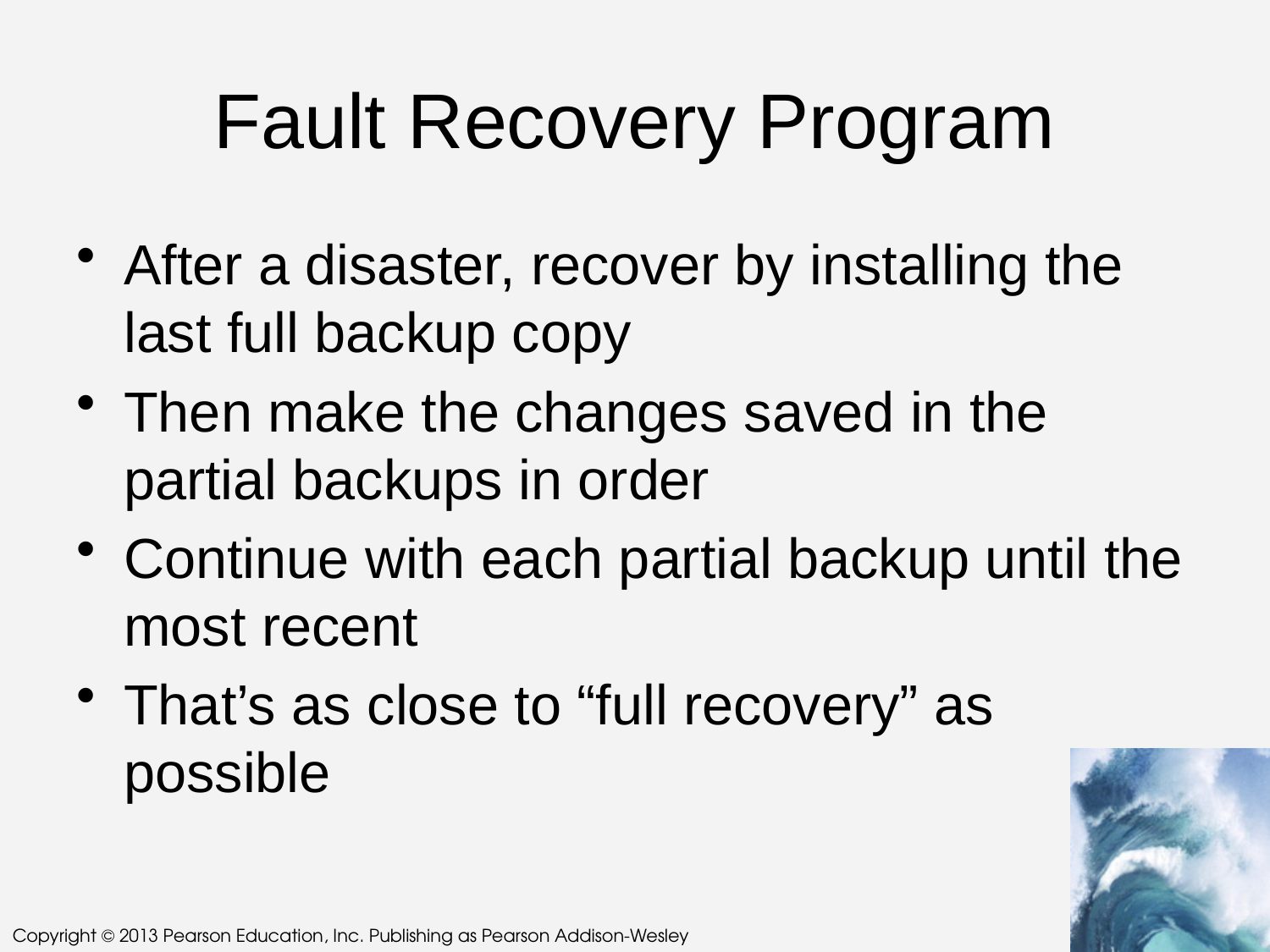

# Fault Recovery Program
After a disaster, recover by installing the last full backup copy
Then make the changes saved in the partial backups in order
Continue with each partial backup until the most recent
That’s as close to “full recovery” as possible